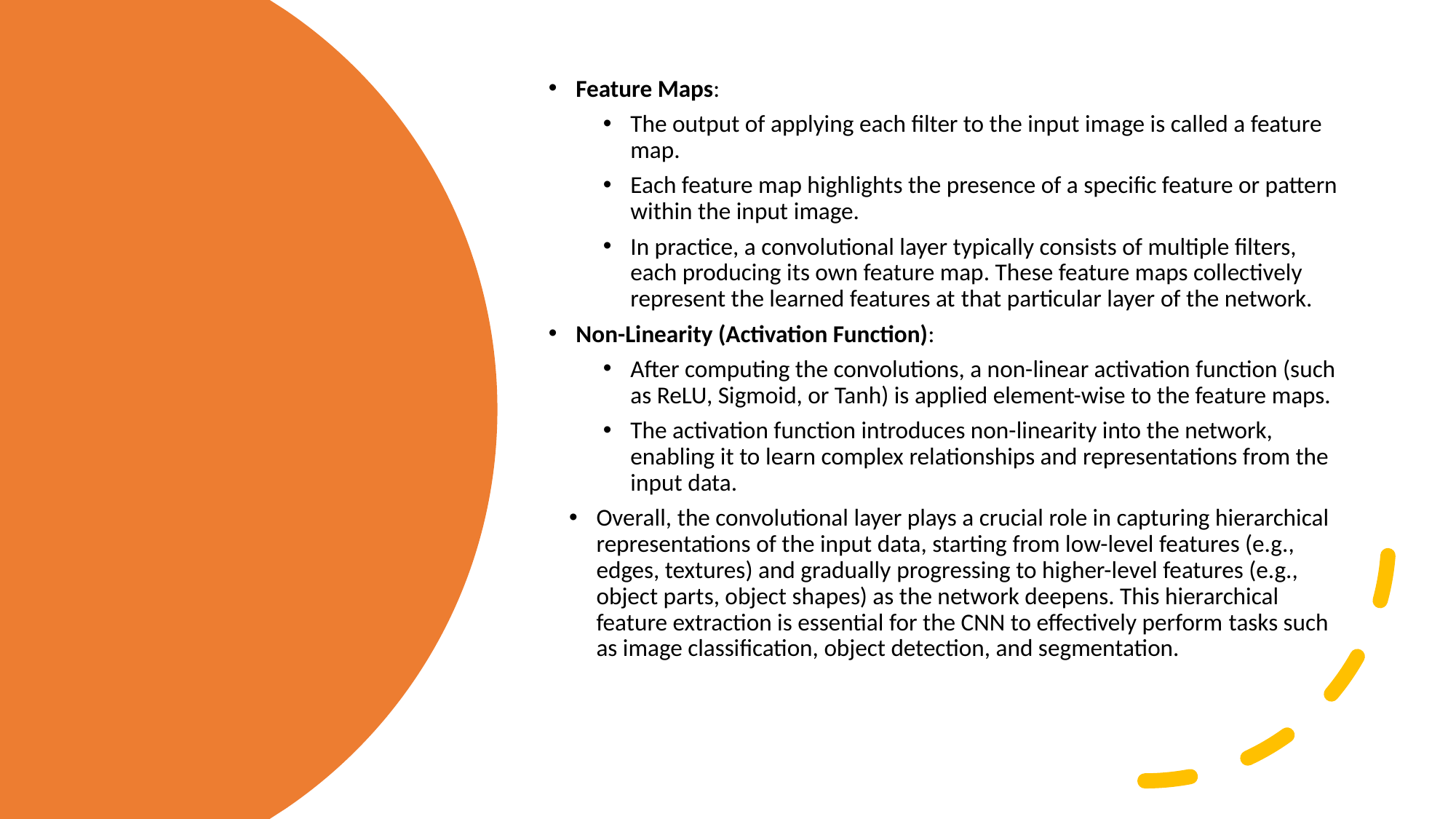

Feature Maps:
The output of applying each filter to the input image is called a feature map.
Each feature map highlights the presence of a specific feature or pattern within the input image.
In practice, a convolutional layer typically consists of multiple filters, each producing its own feature map. These feature maps collectively represent the learned features at that particular layer of the network.
Non-Linearity (Activation Function):
After computing the convolutions, a non-linear activation function (such as ReLU, Sigmoid, or Tanh) is applied element-wise to the feature maps.
The activation function introduces non-linearity into the network, enabling it to learn complex relationships and representations from the input data.
Overall, the convolutional layer plays a crucial role in capturing hierarchical representations of the input data, starting from low-level features (e.g., edges, textures) and gradually progressing to higher-level features (e.g., object parts, object shapes) as the network deepens. This hierarchical feature extraction is essential for the CNN to effectively perform tasks such as image classification, object detection, and segmentation.